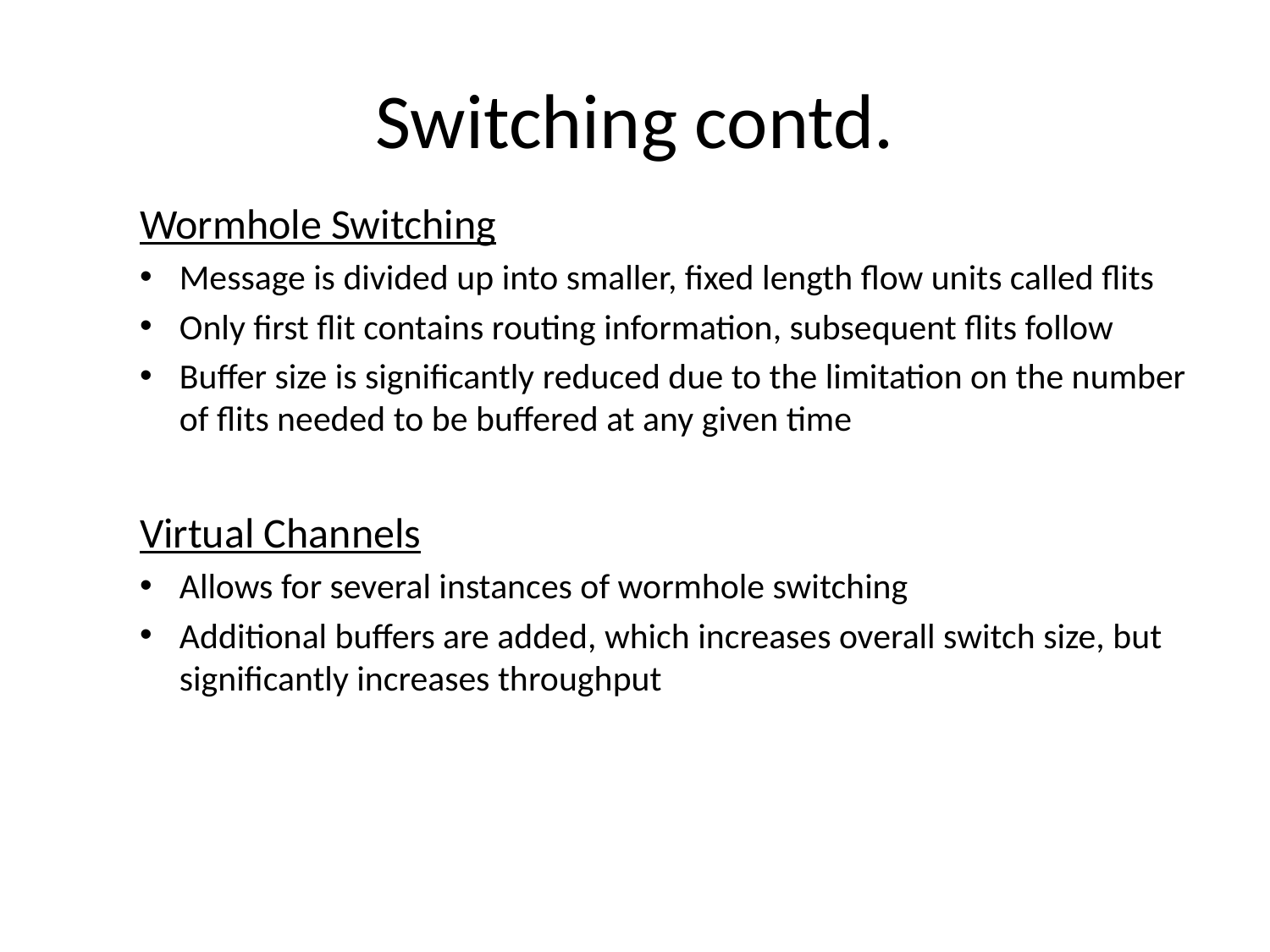

# Switching contd.
Wormhole Switching
Message is divided up into smaller, fixed length flow units called flits
Only first flit contains routing information, subsequent flits follow
Buffer size is significantly reduced due to the limitation on the number of flits needed to be buffered at any given time

Virtual Channels
Allows for several instances of wormhole switching
Additional buffers are added, which increases overall switch size, but significantly increases throughput